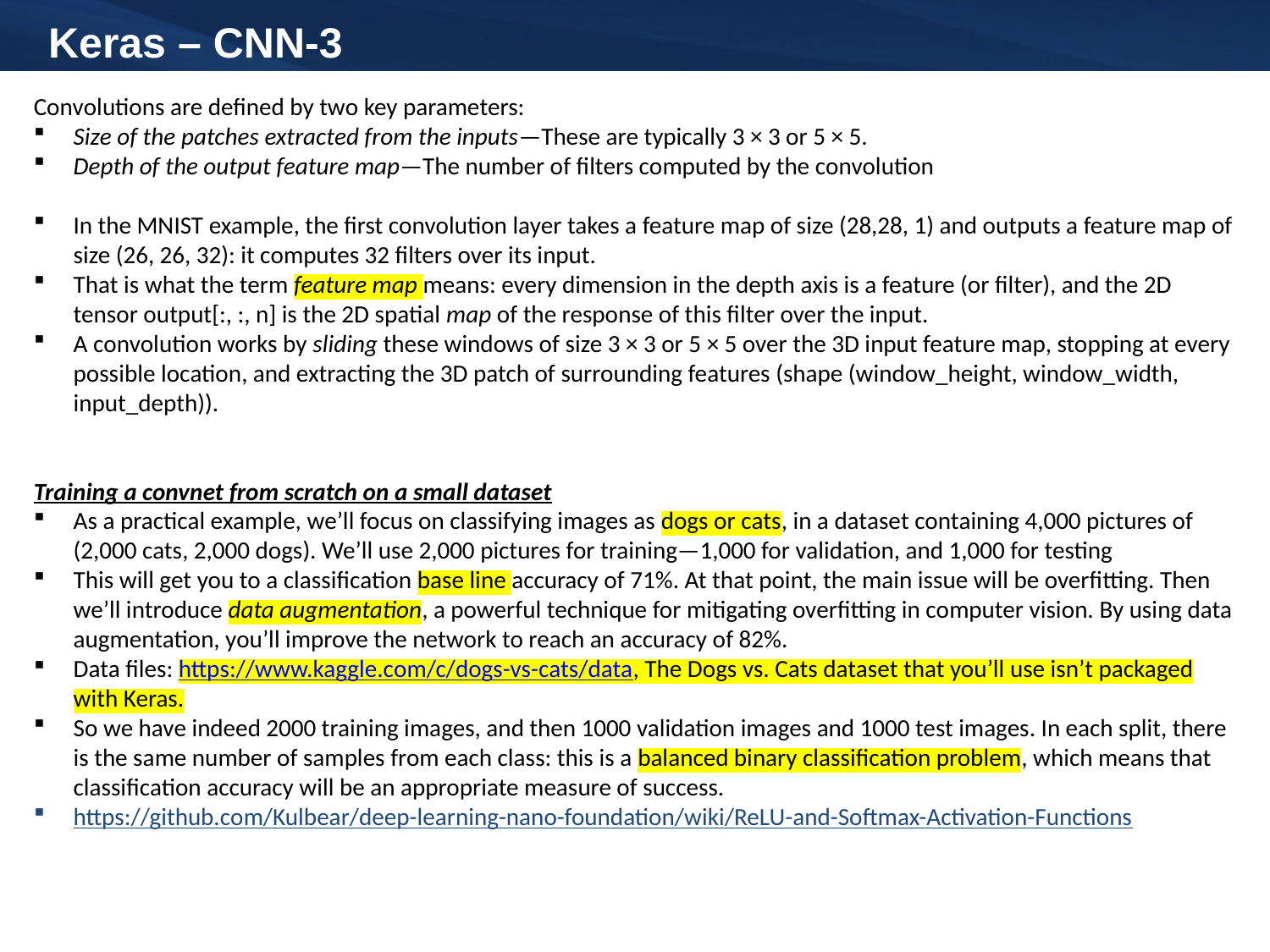

Keras – CNN-3

Convolutions are defined by two key parameters:
Size of the patches extracted from the inputs—These are typically 3 × 3 or 5 × 5.
Depth of the output feature map—The number of filters computed by the convolution

In the MNIST example, the first convolution layer takes a feature map of size (28,28, 1) and outputs a feature map of size (26, 26, 32): it computes 32 filters over its input.
That is what the term feature map means: every dimension in the depth axis is a feature (or filter), and the 2D tensor output[:, :, n] is the 2D spatial map of the response of this filter over the input.
A convolution works by sliding these windows of size 3 × 3 or 5 × 5 over the 3D input feature map, stopping at every possible location, and extracting the 3D patch of surrounding features (shape (window_height, window_width, input_depth)).

Training a convnet from scratch on a small dataset
As a practical example, we’ll focus on classifying images as dogs or cats, in a dataset containing 4,000 pictures of (2,000 cats, 2,000 dogs). We’ll use 2,000 pictures for training—1,000 for validation, and 1,000 for testing
This will get you to a classification base line accuracy of 71%. At that point, the main issue will be overfitting. Then we’ll introduce data augmentation, a powerful technique for mitigating overfitting in computer vision. By using data augmentation, you’ll improve the network to reach an accuracy of 82%.
Data files: https://www.kaggle.com/c/dogs-vs-cats/data, The Dogs vs. Cats dataset that you’ll use isn’t packaged with Keras.
So we have indeed 2000 training images, and then 1000 validation images and 1000 test images. In each split, there is the same number of samples from each class: this is a balanced binary classification problem, which means that classification accuracy will be an appropriate measure of success.
https://github.com/Kulbear/deep-learning-nano-foundation/wiki/ReLU-and-Softmax-Activation-Functions